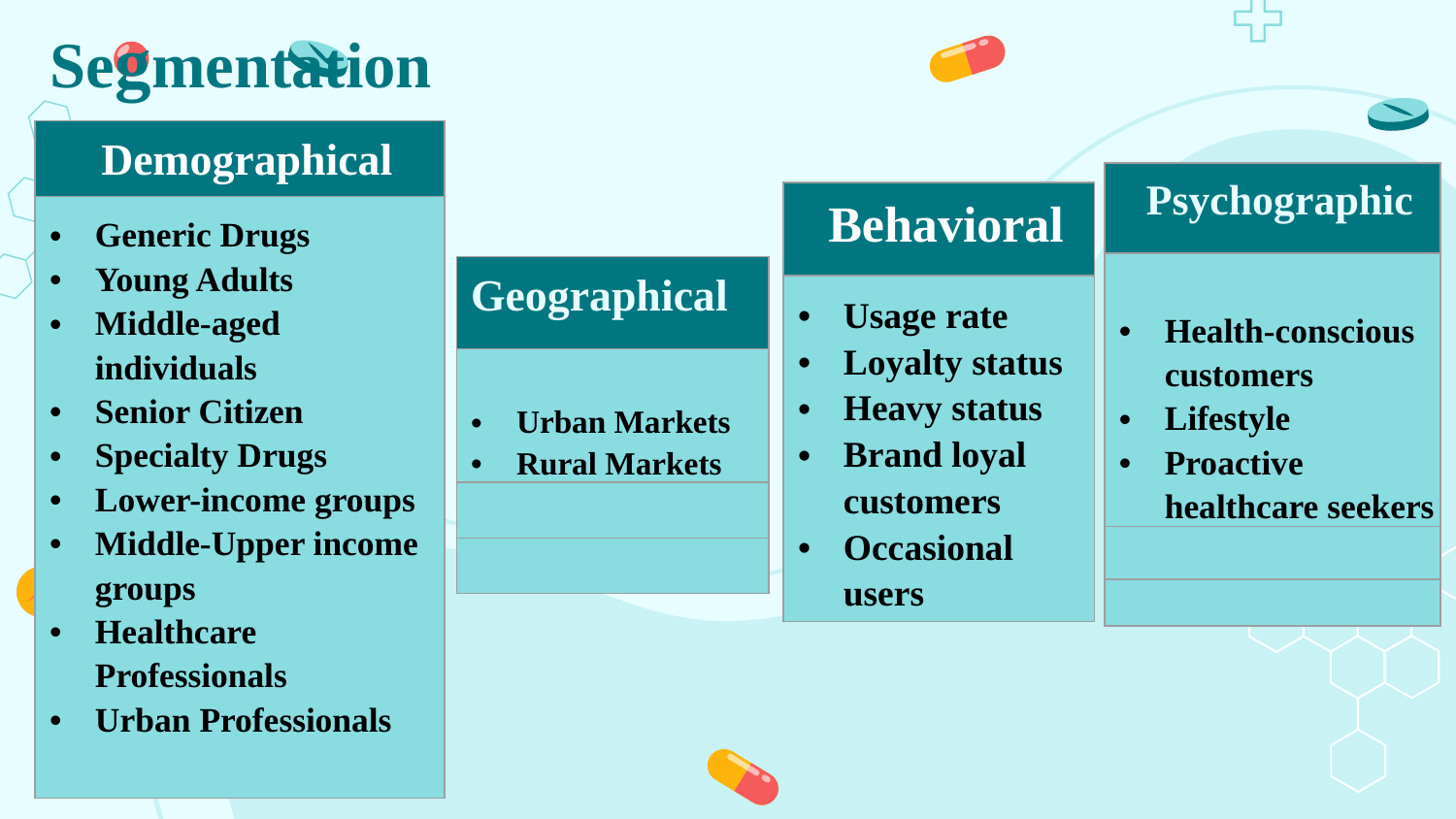

# Segmentation
| Demographical |
| --- |
| Generic Drugs Young Adults Middle-aged individuals Senior Citizen Specialty Drugs Lower-income groups Middle-Upper income groups Healthcare Professionals Urban Professionals |
| Psychographic |
| --- |
| Health-conscious customers Lifestyle Proactive healthcare seekers |
|  |
|  |
| Behavioral |
| --- |
| Usage rate Loyalty status Heavy status Brand loyal customers Occasional users |
| Geographical |
| --- |
| Urban Markets Rural Markets |
|  |
|  |